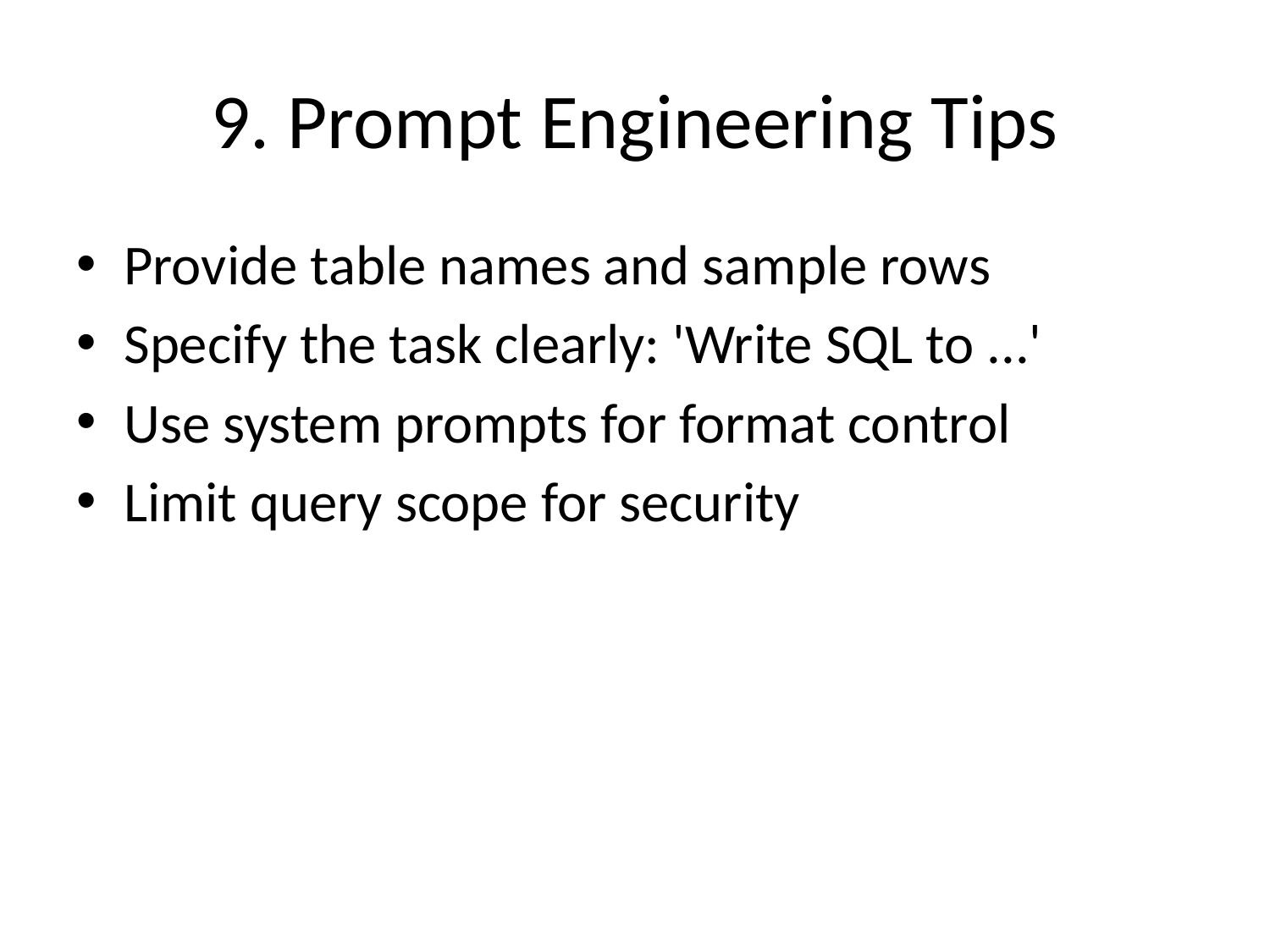

# 9. Prompt Engineering Tips
Provide table names and sample rows
Specify the task clearly: 'Write SQL to ...'
Use system prompts for format control
Limit query scope for security